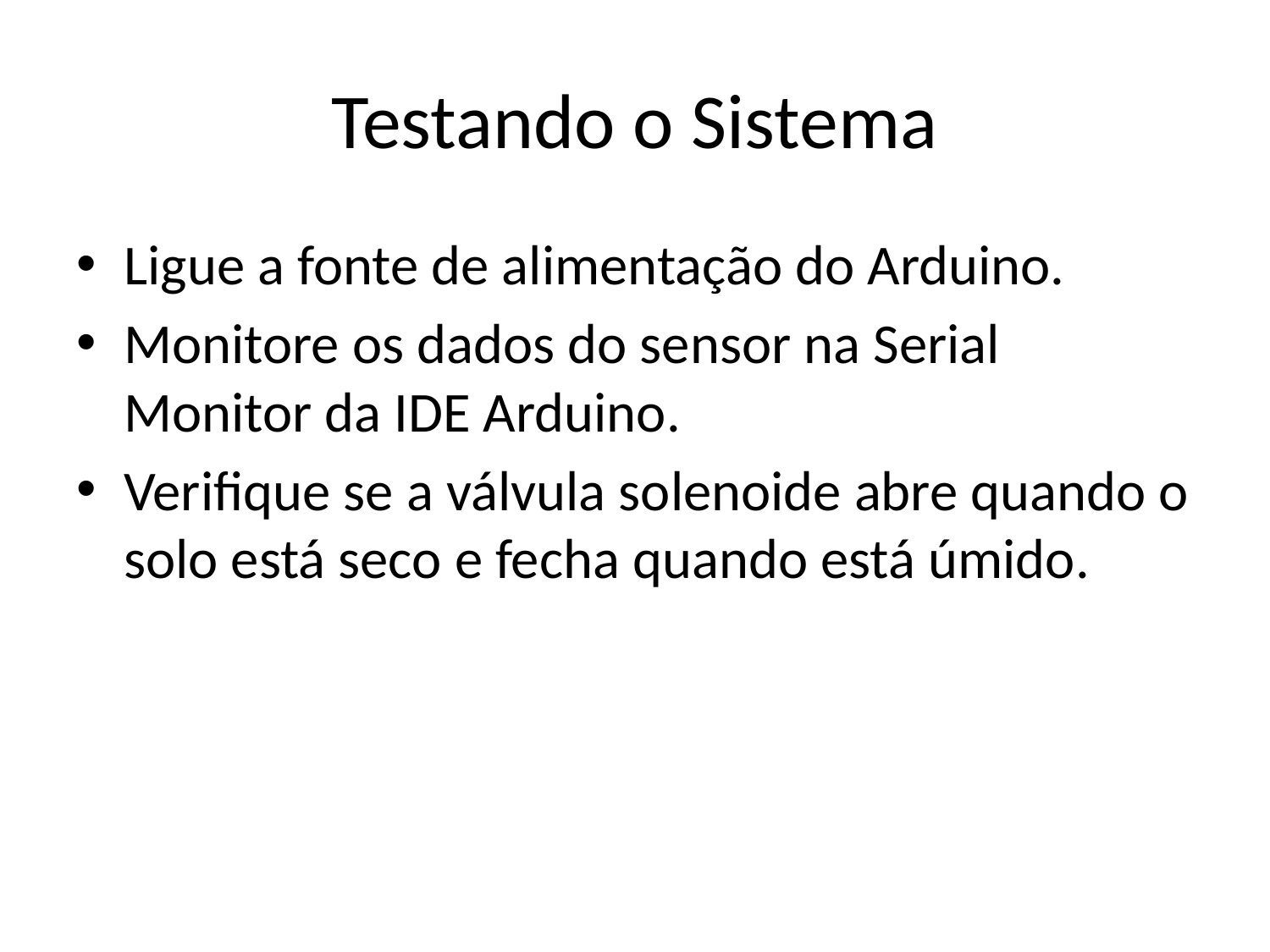

# Testando o Sistema
Ligue a fonte de alimentação do Arduino.
Monitore os dados do sensor na Serial Monitor da IDE Arduino.
Verifique se a válvula solenoide abre quando o solo está seco e fecha quando está úmido.